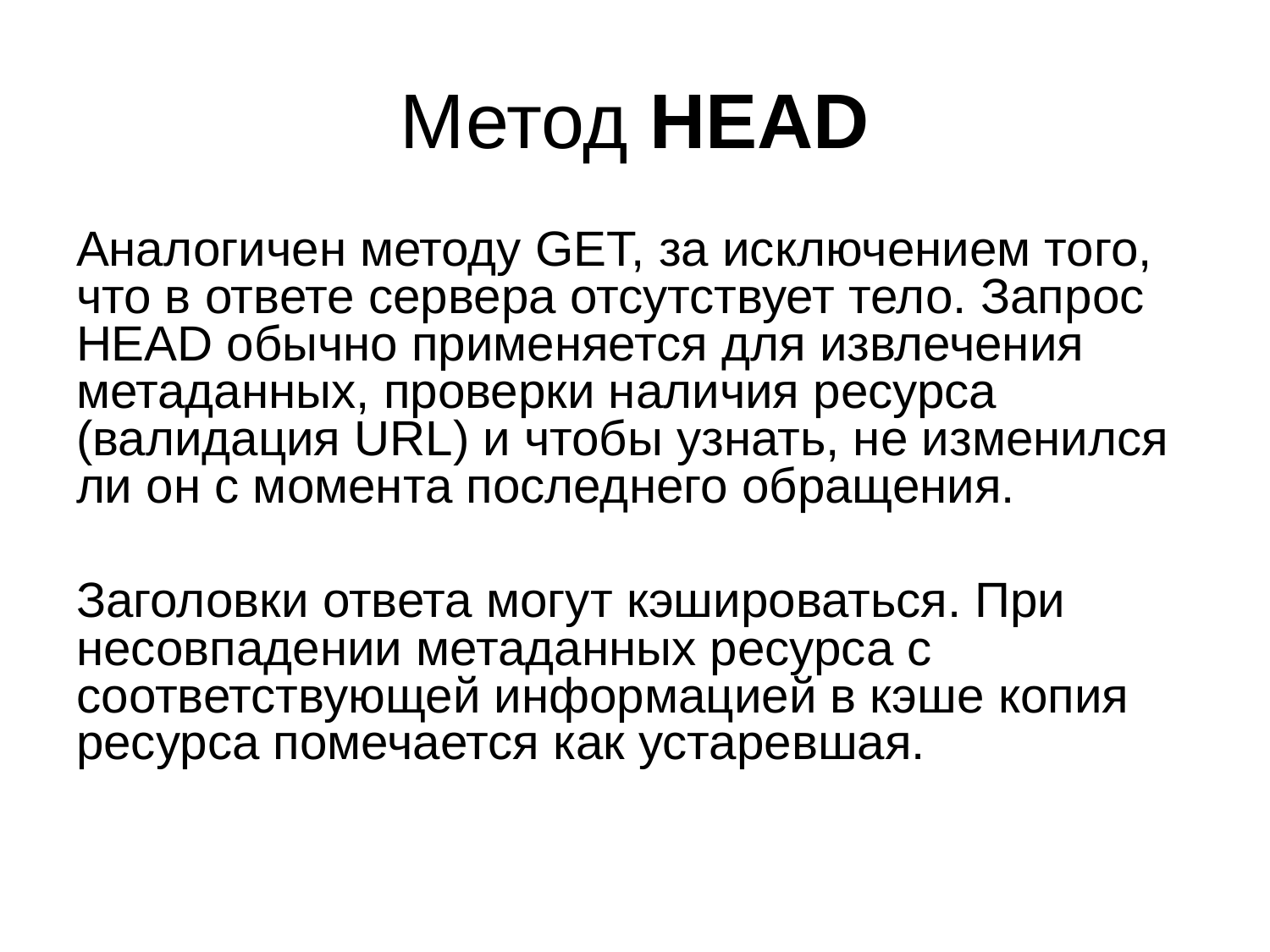

# Метод HEAD
Аналогичен методу GET, за исключением того, что в ответе сервера отсутствует тело. Запрос HEAD обычно применяется для извлечения метаданных, проверки наличия ресурса (валидация URL) и чтобы узнать, не изменился ли он с момента последнего обращения.

Заголовки ответа могут кэшироваться. При несовпадении метаданных ресурса с соответствующей информацией в кэше копия ресурса помечается как устаревшая.